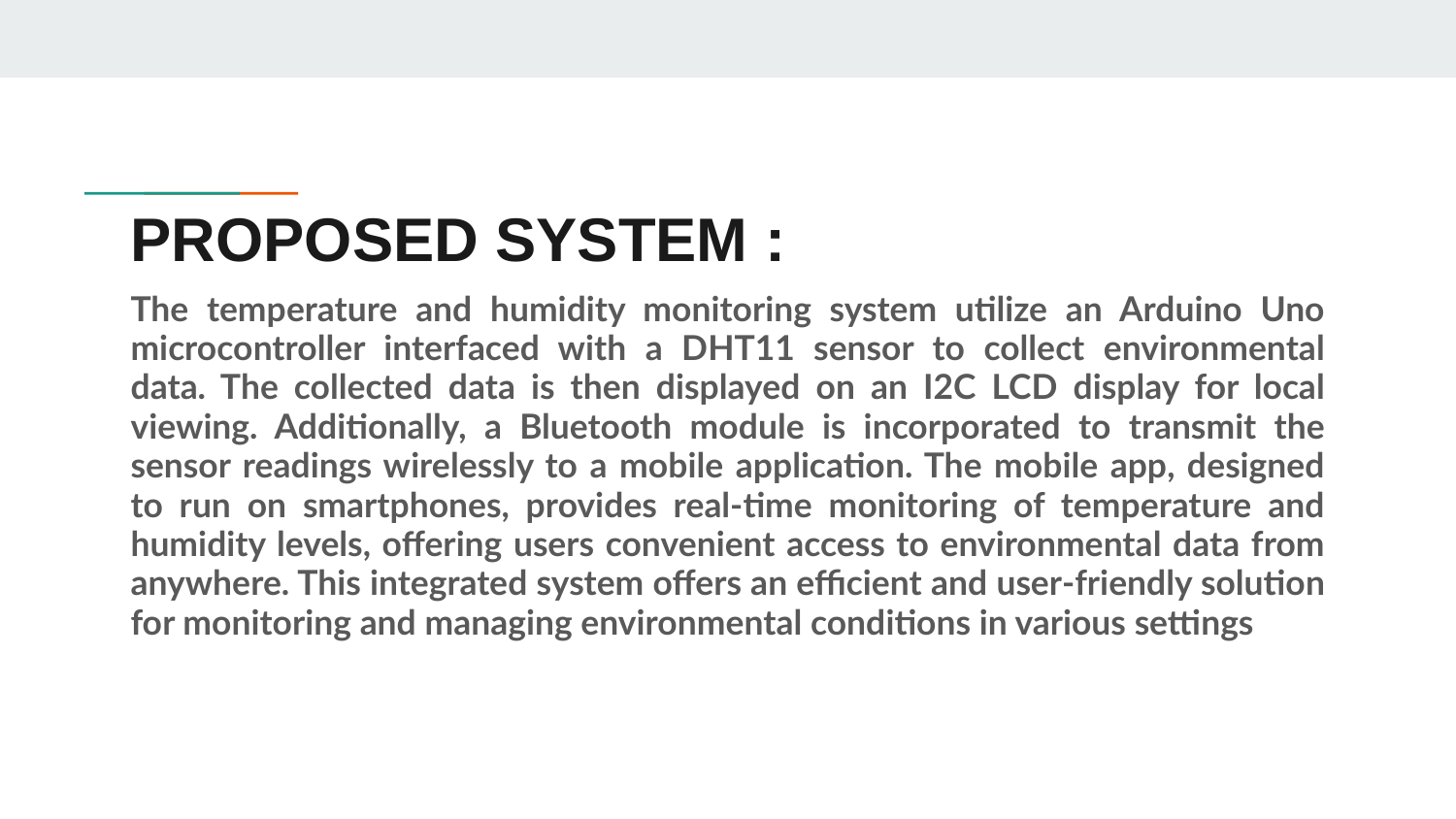

# PROPOSED SYSTEM :
The temperature and humidity monitoring system utilize an Arduino Uno microcontroller interfaced with a DHT11 sensor to collect environmental data. The collected data is then displayed on an I2C LCD display for local viewing. Additionally, a Bluetooth module is incorporated to transmit the sensor readings wirelessly to a mobile application. The mobile app, designed to run on smartphones, provides real-time monitoring of temperature and humidity levels, offering users convenient access to environmental data from anywhere. This integrated system offers an efficient and user-friendly solution for monitoring and managing environmental conditions in various settings